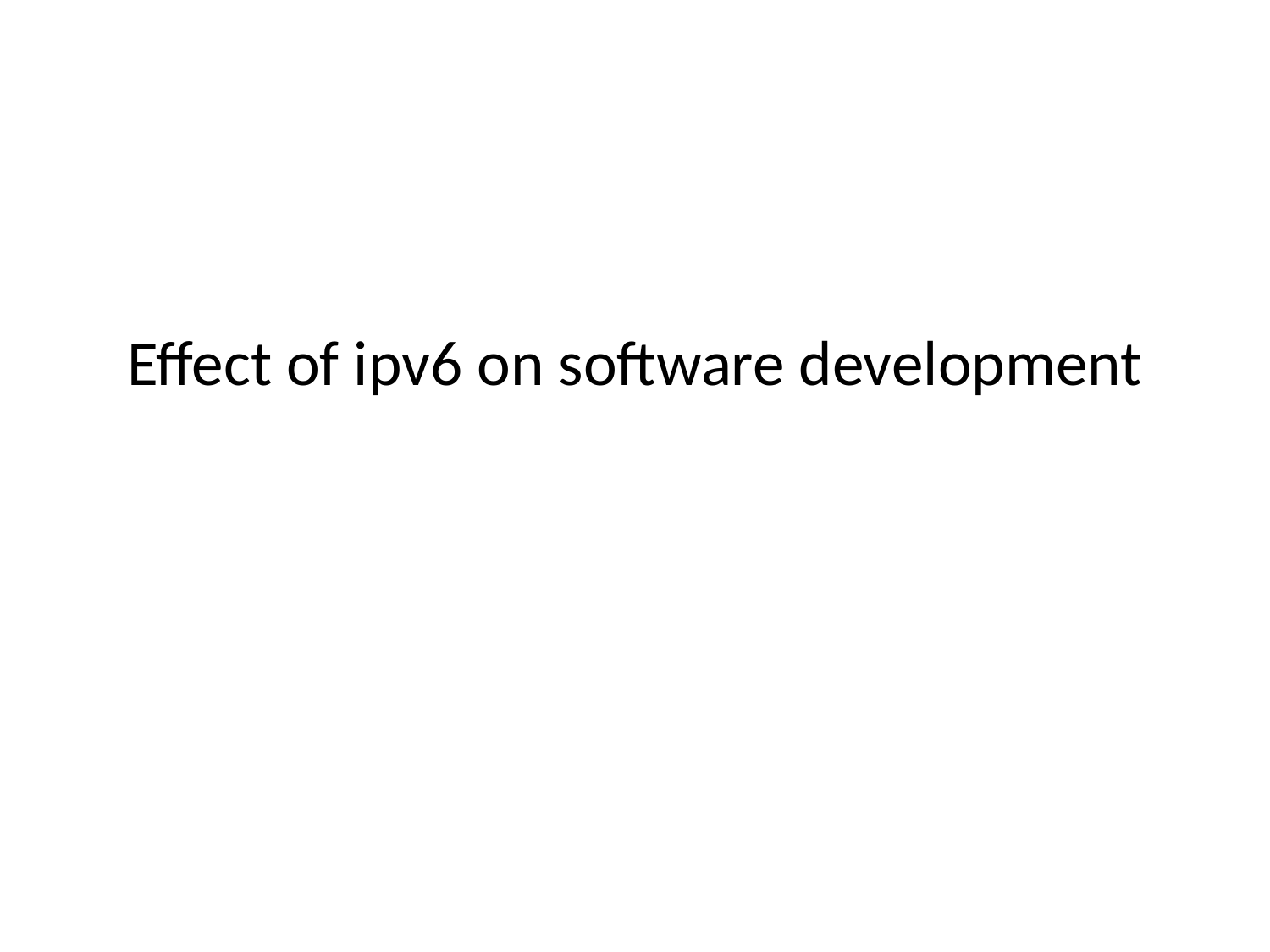

# Effect of ipv6 on software development